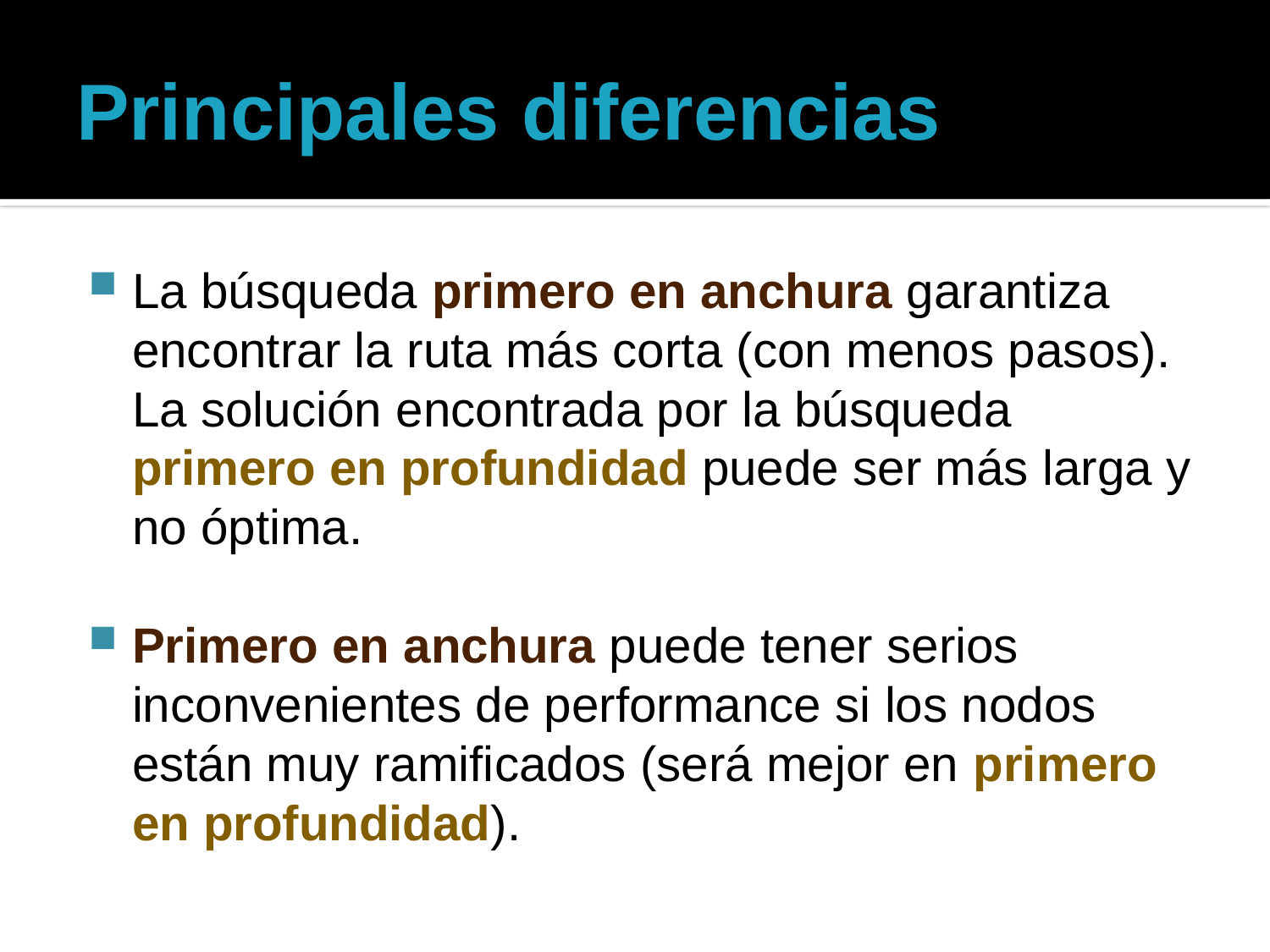

# Principales diferencias
La búsqueda primero en anchura garantiza encontrar la ruta más corta (con menos pasos). La solución encontrada por la búsqueda primero en profundidad puede ser más larga y no óptima.

Primero en anchura puede tener serios inconvenientes de performance si los nodos están muy ramificados (será mejor en primero en profundidad).